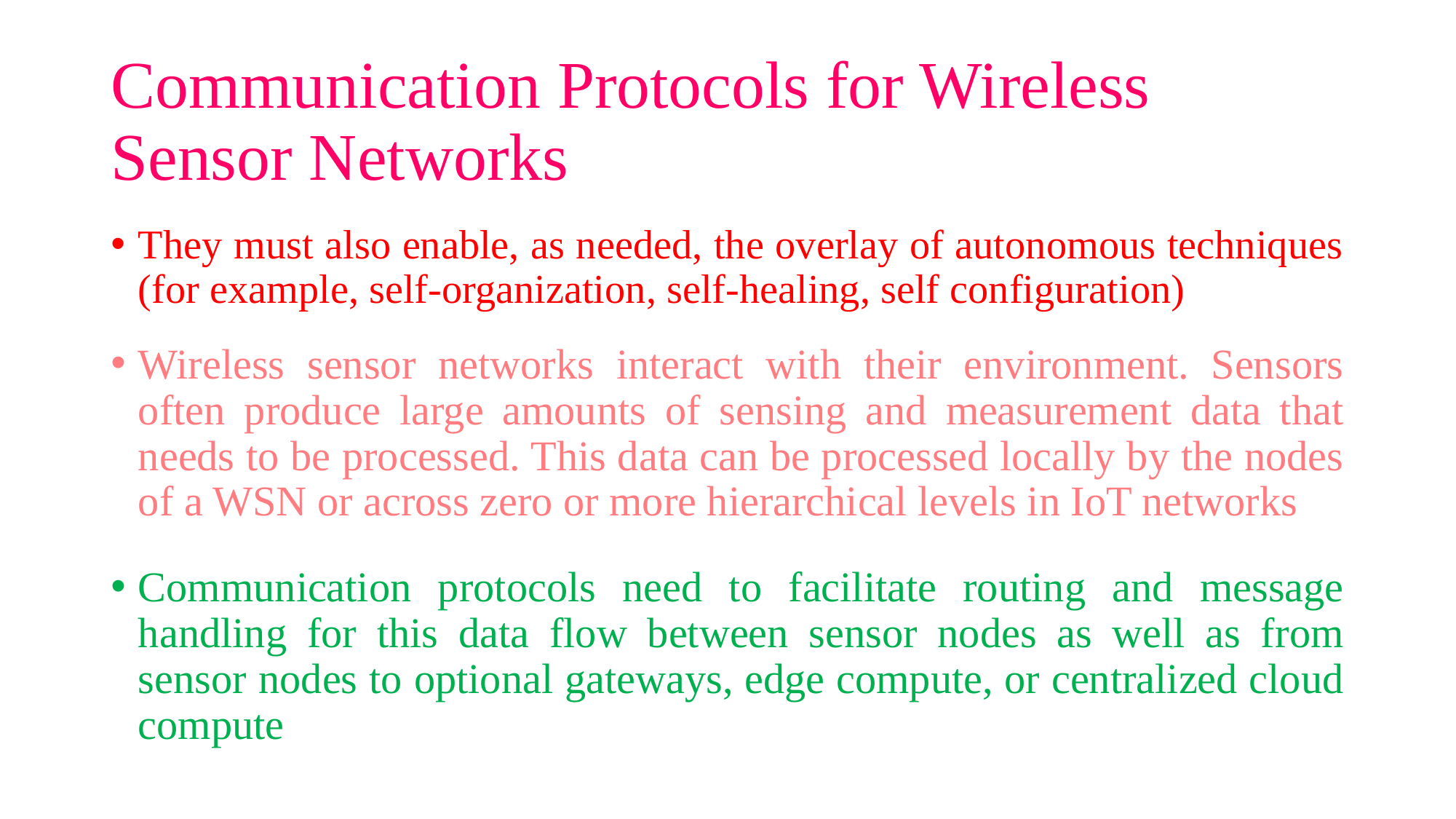

# Communication Protocols for Wireless Sensor Networks
They must also enable, as needed, the overlay of autonomous techniques (for example, self-organization, self-healing, self configuration)
Wireless sensor networks interact with their environment. Sensors often produce large amounts of sensing and measurement data that needs to be processed. This data can be processed locally by the nodes of a WSN or across zero or more hierarchical levels in IoT networks
Communication protocols need to facilitate routing and message handling for this data flow between sensor nodes as well as from sensor nodes to optional gateways, edge compute, or centralized cloud compute